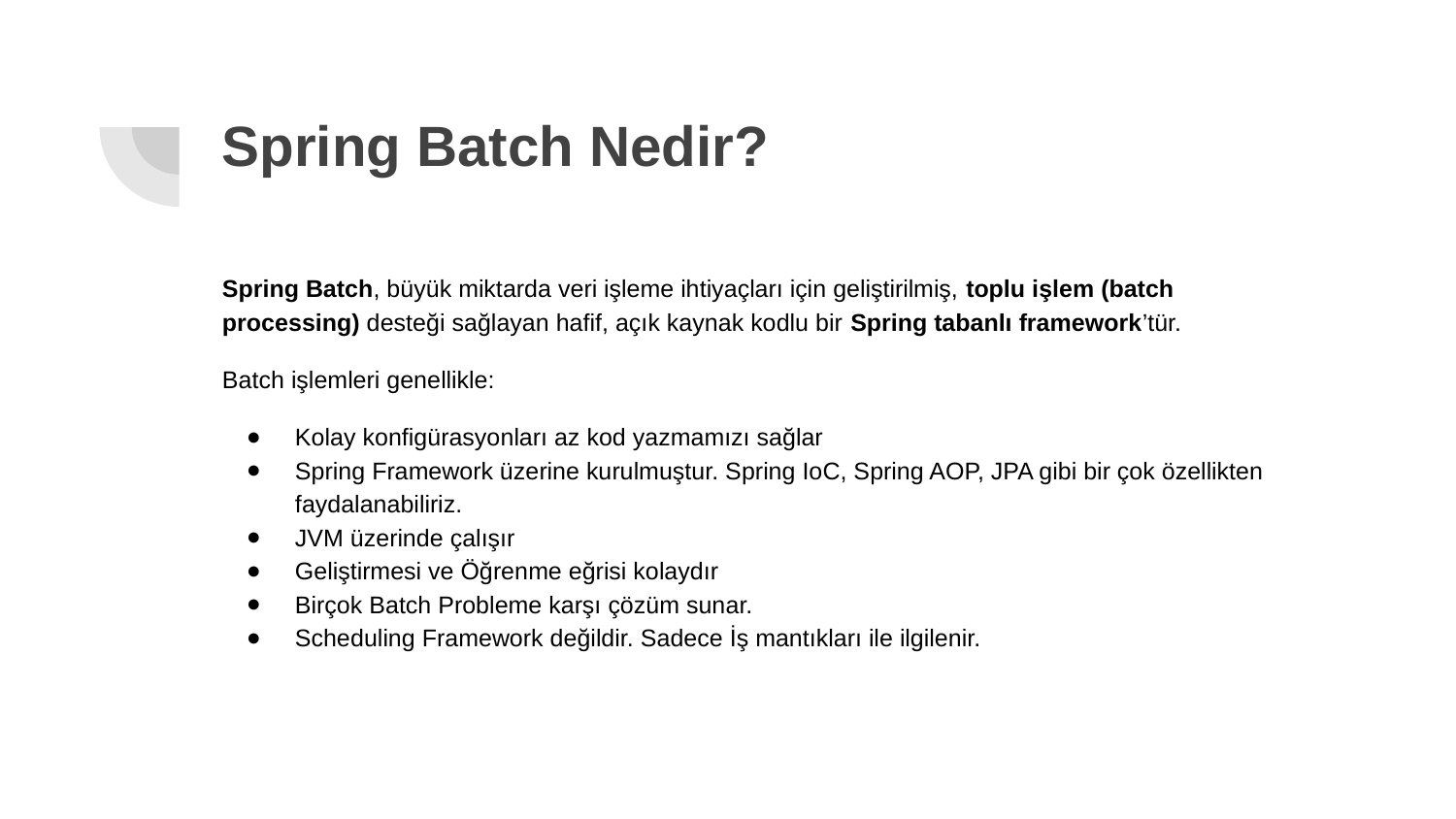

# Spring Batch Nedir?
Spring Batch, büyük miktarda veri işleme ihtiyaçları için geliştirilmiş, toplu işlem (batch processing) desteği sağlayan hafif, açık kaynak kodlu bir Spring tabanlı framework’tür.
Batch işlemleri genellikle:
Kolay konfigürasyonları az kod yazmamızı sağlar
Spring Framework üzerine kurulmuştur. Spring IoC, Spring AOP, JPA gibi bir çok özellikten faydalanabiliriz.
JVM üzerinde çalışır
Geliştirmesi ve Öğrenme eğrisi kolaydır
Birçok Batch Probleme karşı çözüm sunar.
Scheduling Framework değildir. Sadece İş mantıkları ile ilgilenir.